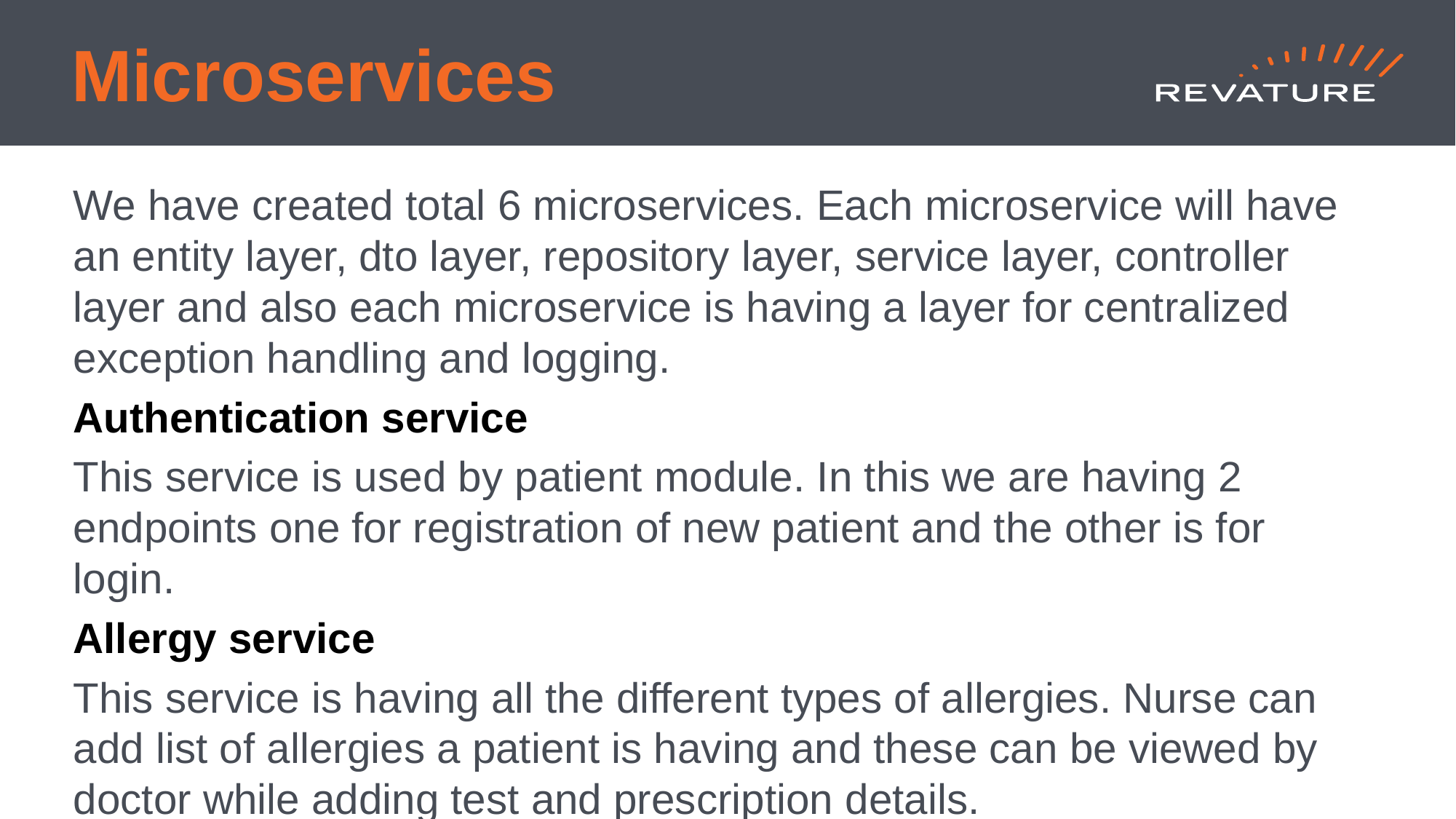

# Microservices
We have created total 6 microservices. Each microservice will have an entity layer, dto layer, repository layer, service layer, controller layer and also each microservice is having a layer for centralized exception handling and logging.
Authentication service
This service is used by patient module. In this we are having 2 endpoints one for registration of new patient and the other is for login.
Allergy service
This service is having all the different types of allergies. Nurse can add list of allergies a patient is having and these can be viewed by doctor while adding test and prescription details.